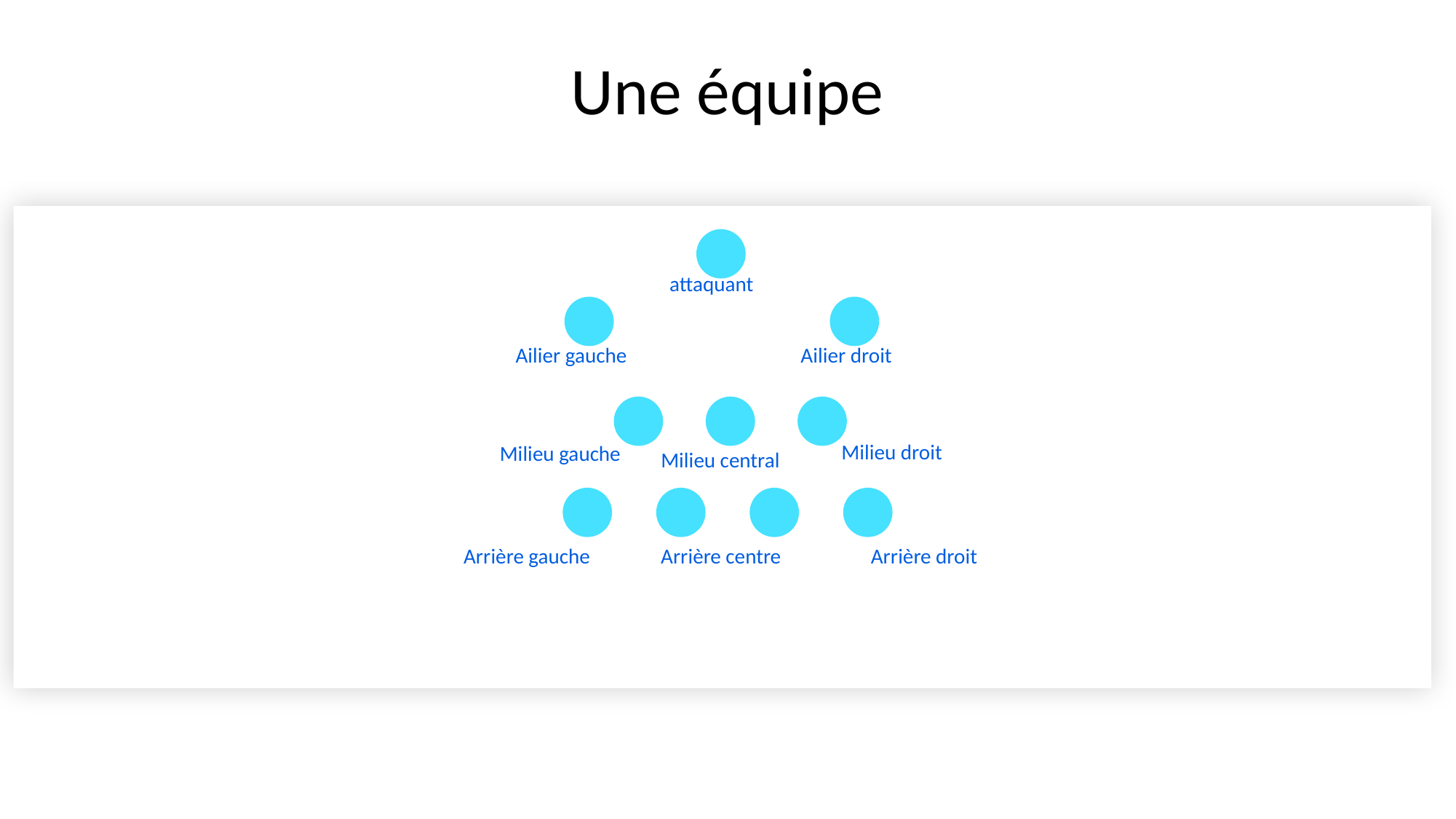

# Une équipe

attaquant

Ailier gauche
Ailier droit
Milieu droit
Milieu gauche
Milieu central
Arrière gauche
Arrière centre
Arrière droit